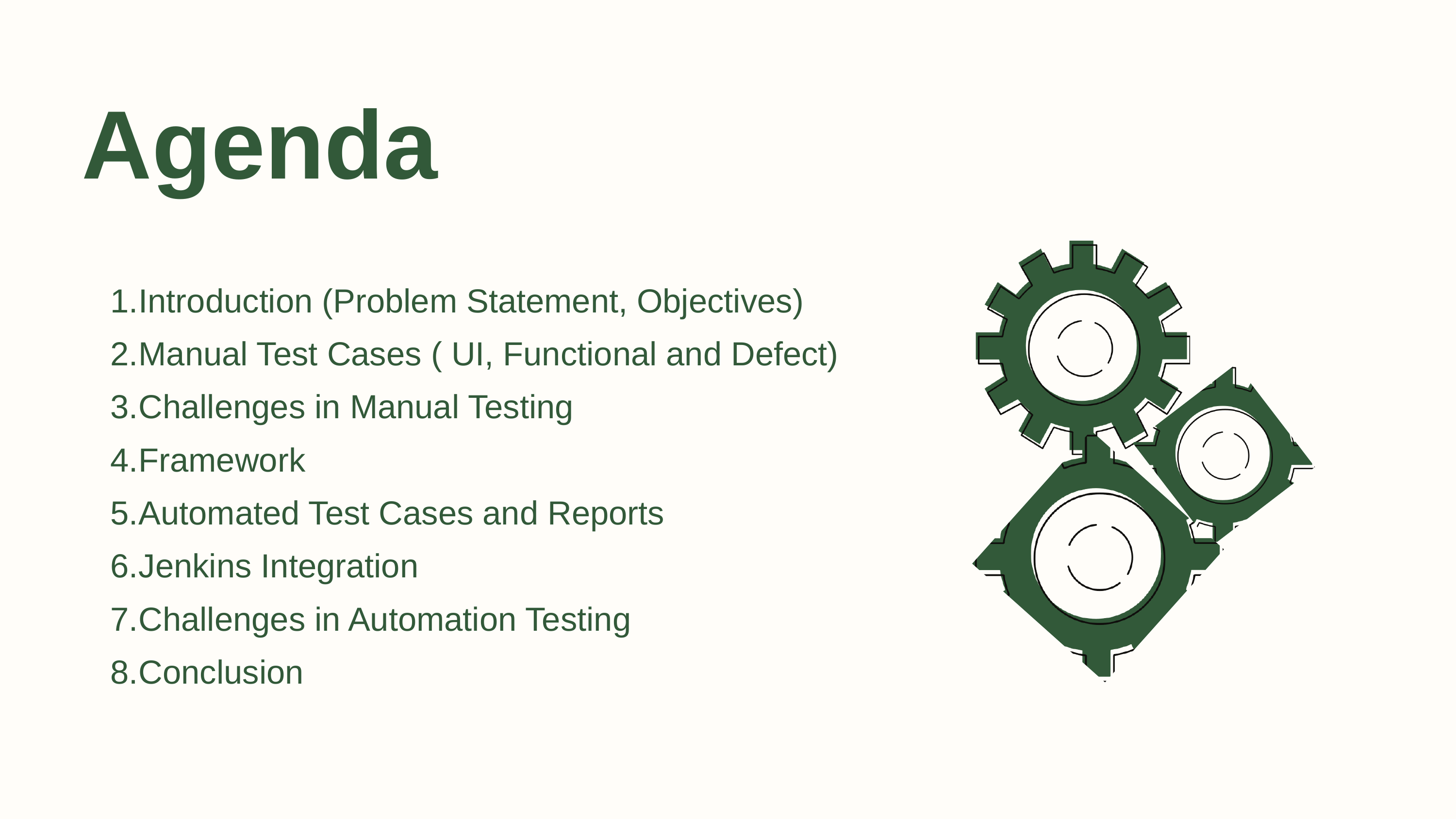

Agenda

Introduction (Problem Statement, Objectives)
Manual Test Cases ( UI, Functional and Defect)
Challenges in Manual Testing
Framework
Automated Test Cases and Reports
Jenkins Integration
Challenges in Automation Testing
Conclusion